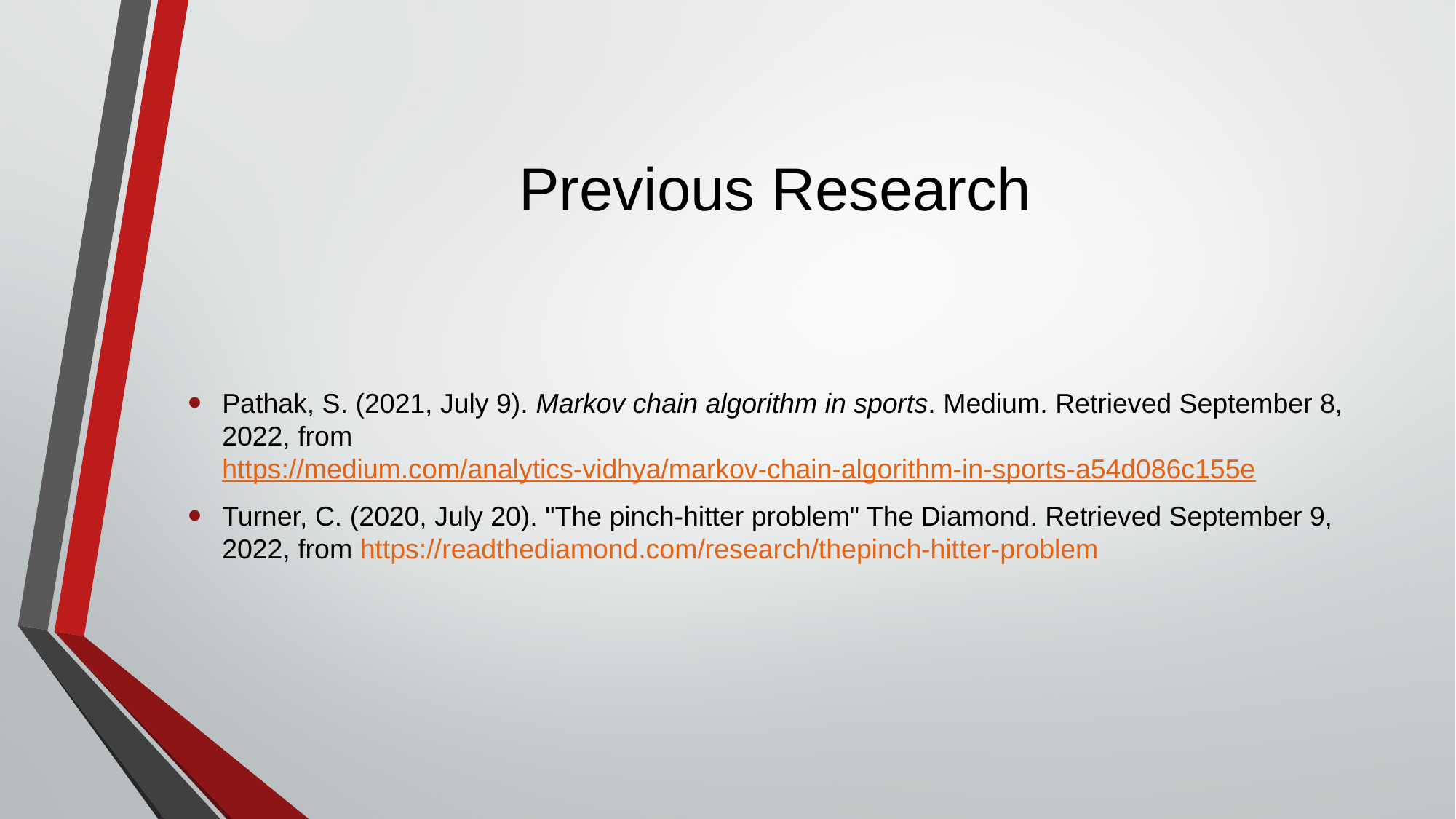

# Previous Research
Pathak, S. (2021, July 9). Markov chain algorithm in sports. Medium. Retrieved September 8, 2022, from https://medium.com/analytics-vidhya/markov-chain-algorithm-in-sports-a54d086c155e
Turner, C. (2020, July 20). "The pinch-hitter problem" The Diamond. Retrieved September 9, 2022, from https://readthediamond.com/research/thepinch-hitter-problem